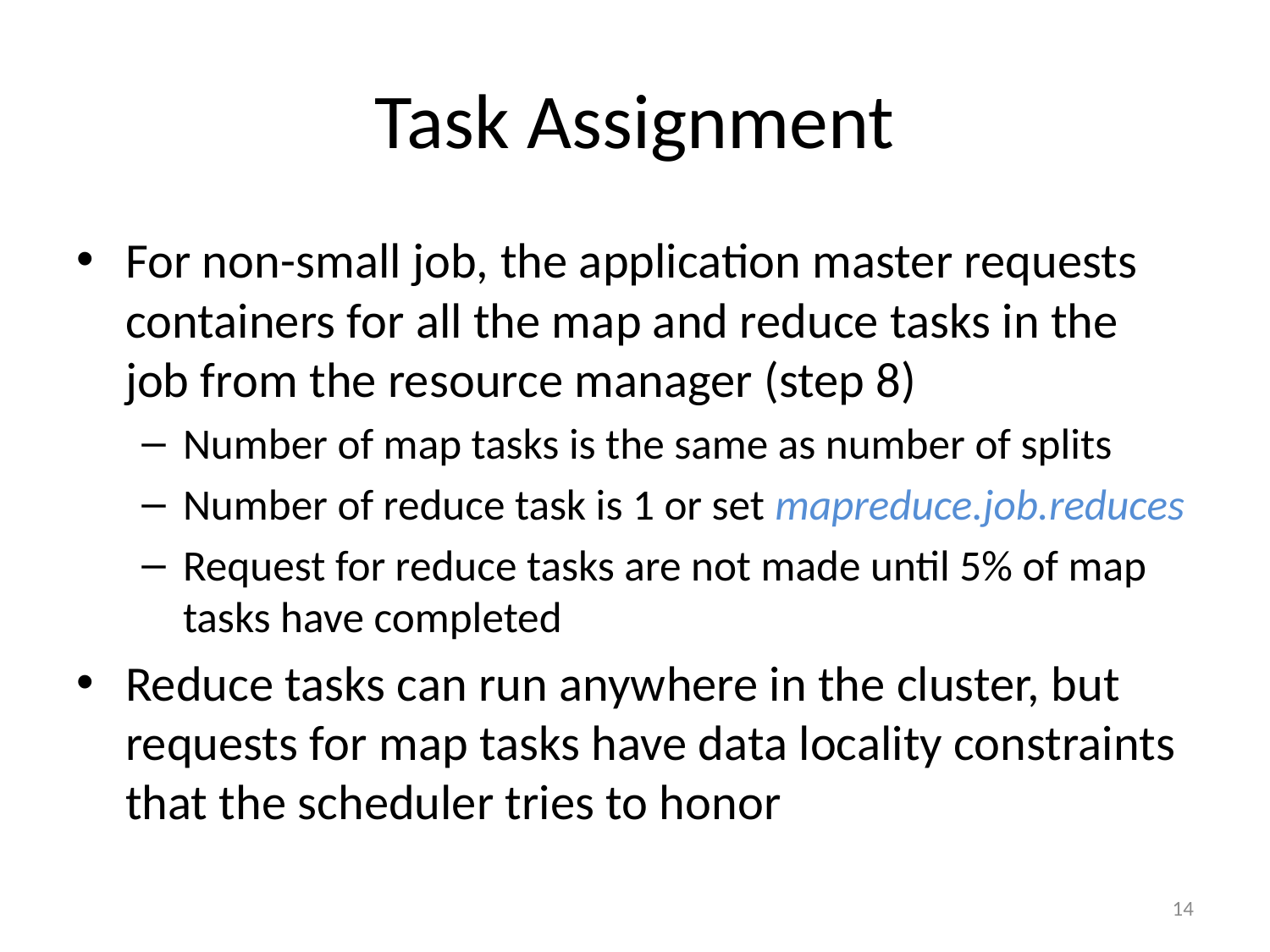

# Task Assignment
For non-small job, the application master requests containers for all the map and reduce tasks in the job from the resource manager (step 8)
Number of map tasks is the same as number of splits
Number of reduce task is 1 or set mapreduce.job.reduces
Request for reduce tasks are not made until 5% of map tasks have completed
Reduce tasks can run anywhere in the cluster, but requests for map tasks have data locality constraints that the scheduler tries to honor
14